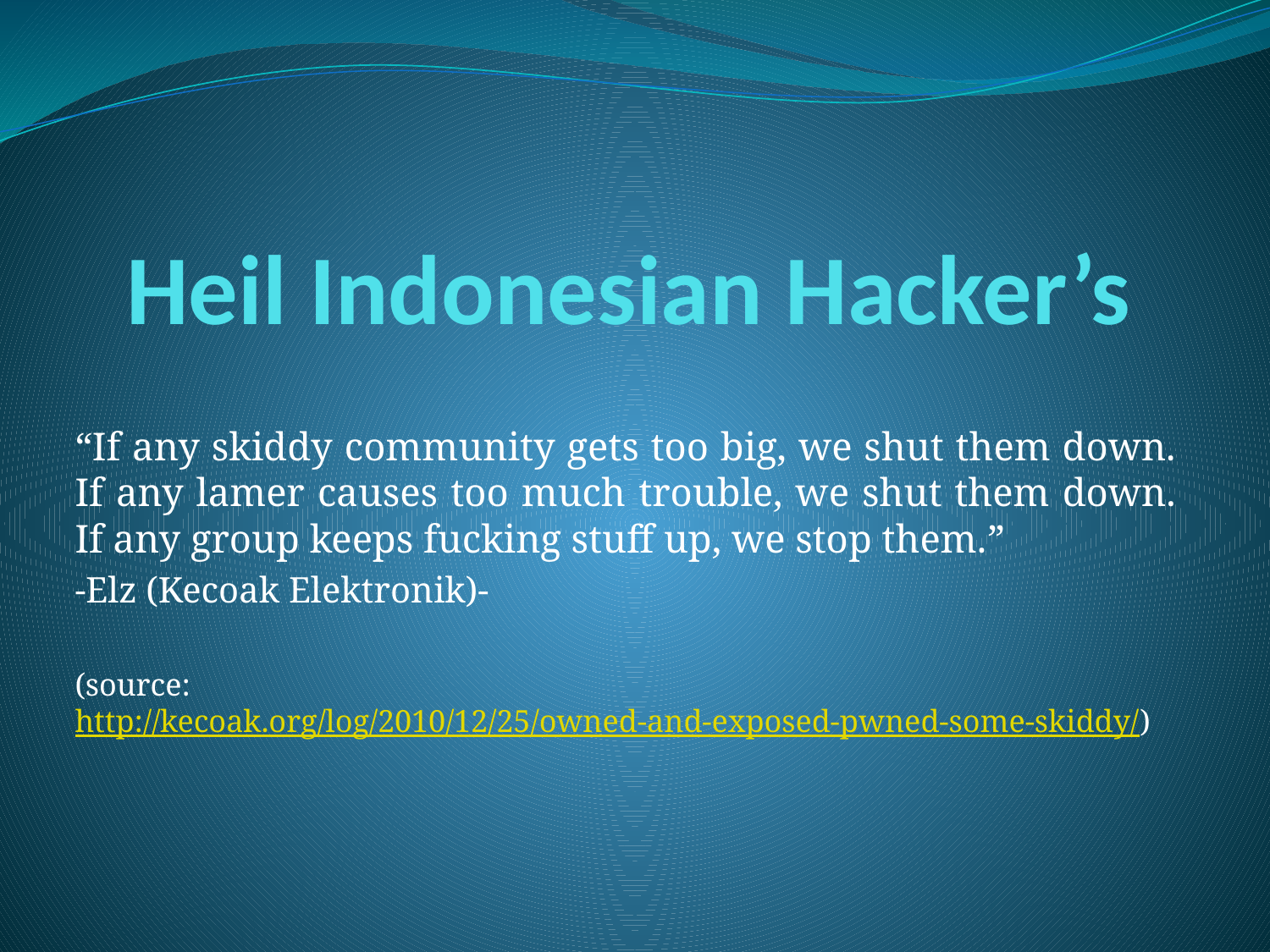

# Heil Indonesian Hacker’s
“If any skiddy community gets too big, we shut them down. If any lamer causes too much trouble, we shut them down. If any group keeps fucking stuff up, we stop them.”
-Elz (Kecoak Elektronik)-

(source: http://kecoak.org/log/2010/12/25/owned-and-exposed-pwned-some-skiddy/)